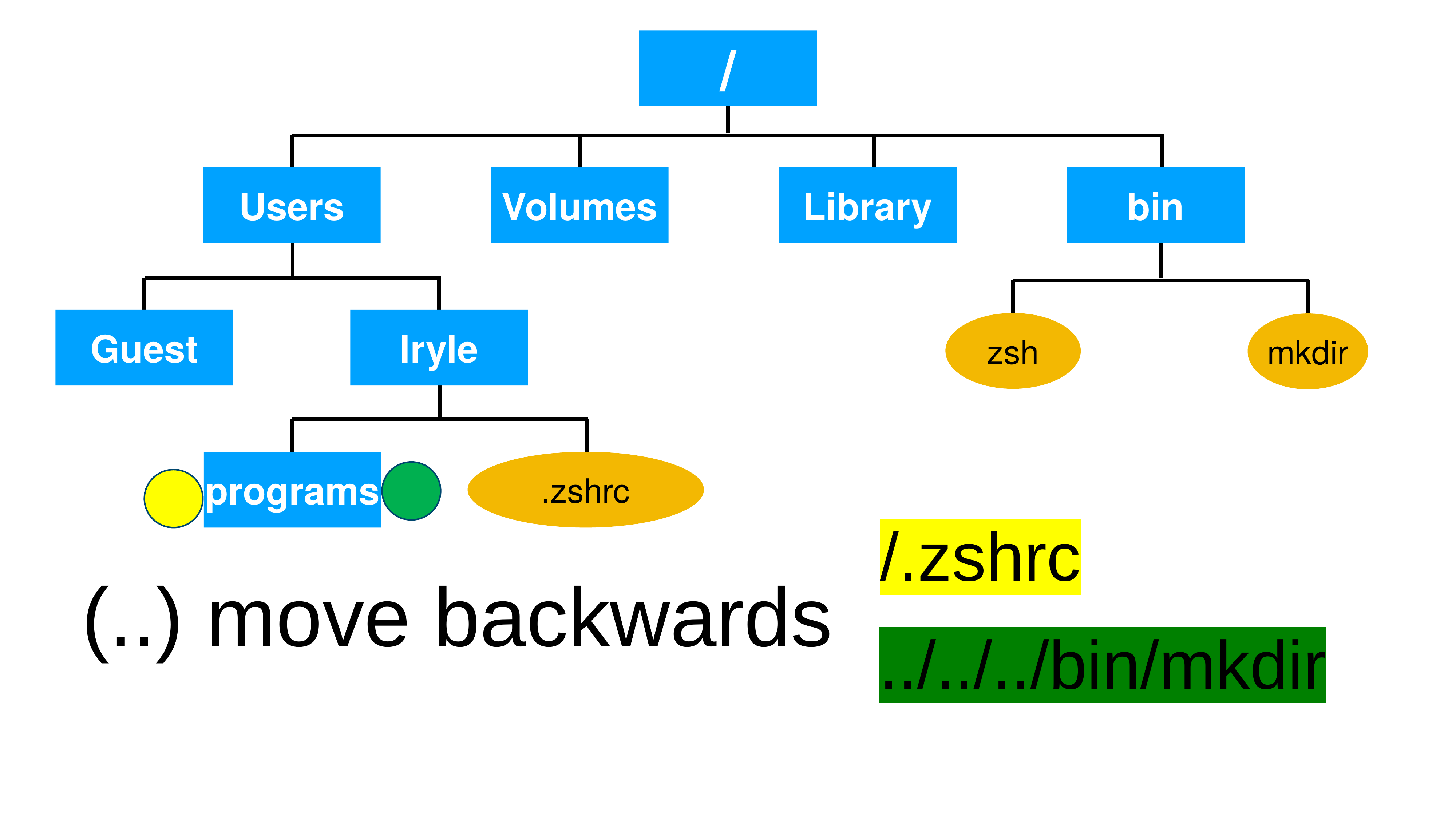

/
Users
Volumes
Library
bin
Guest
lryle
zsh
mkdir
programs
.zshrc

/.zshrc
(..) move backwards
../../../bin/mkdir